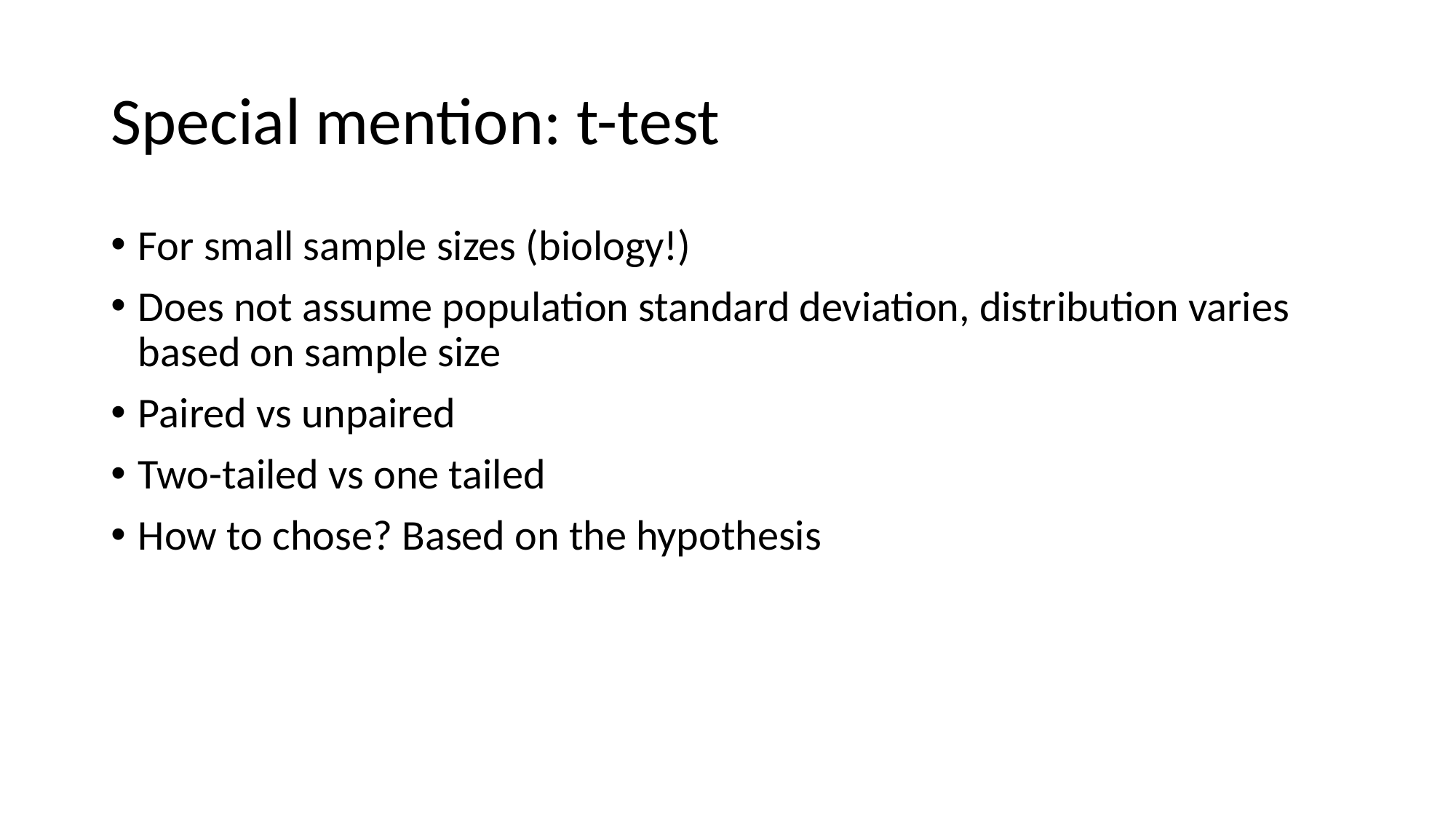

# Special mention: t-test
For small sample sizes (biology!)
Does not assume population standard deviation, distribution varies based on sample size
Paired vs unpaired
Two-tailed vs one tailed
How to chose? Based on the hypothesis